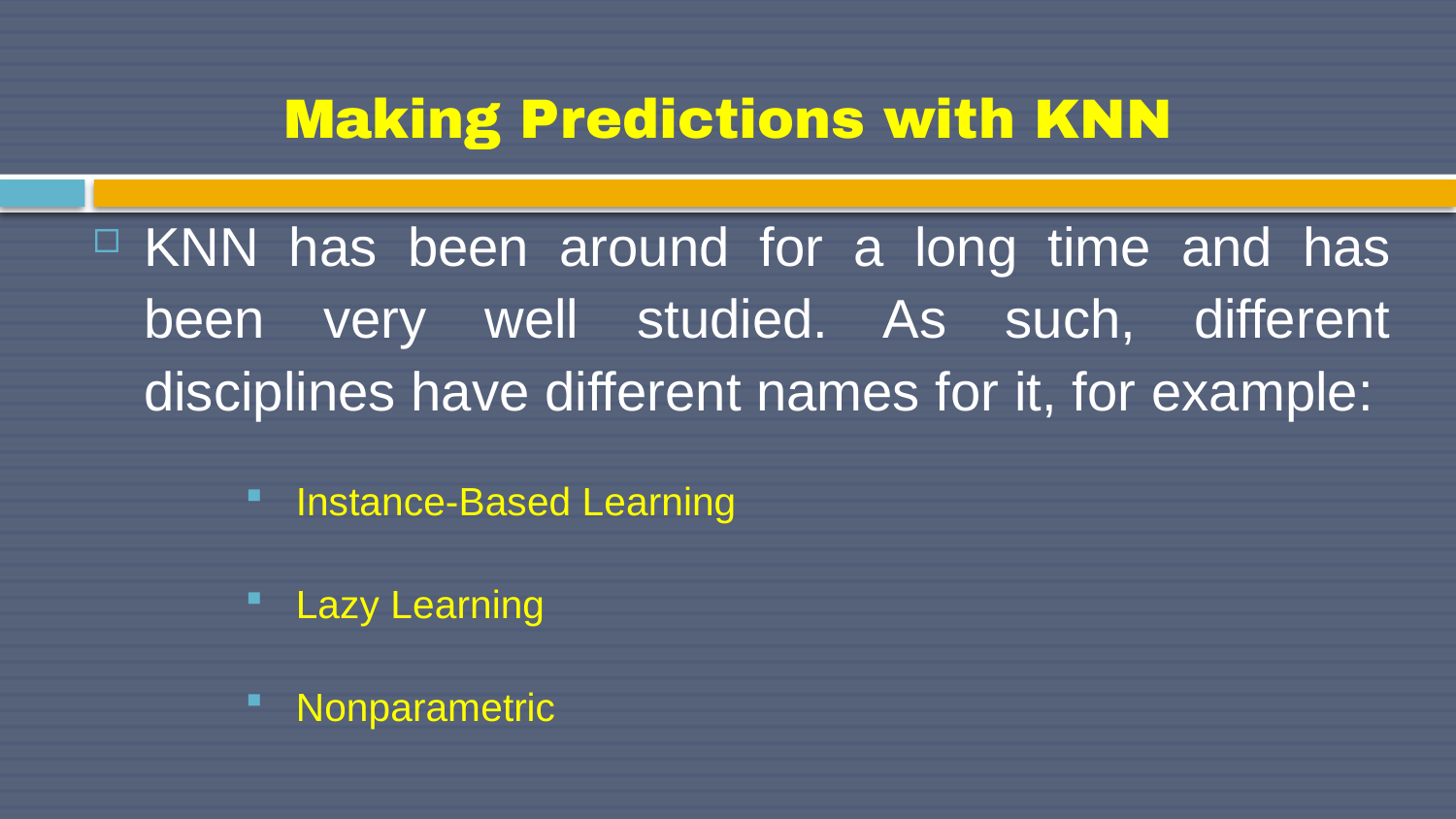

# Making Predictions with KNN
KNN has been around for a long time and has been very well studied. As such, different disciplines have different names for it, for example:
Instance-Based Learning
Lazy Learning
Nonparametric